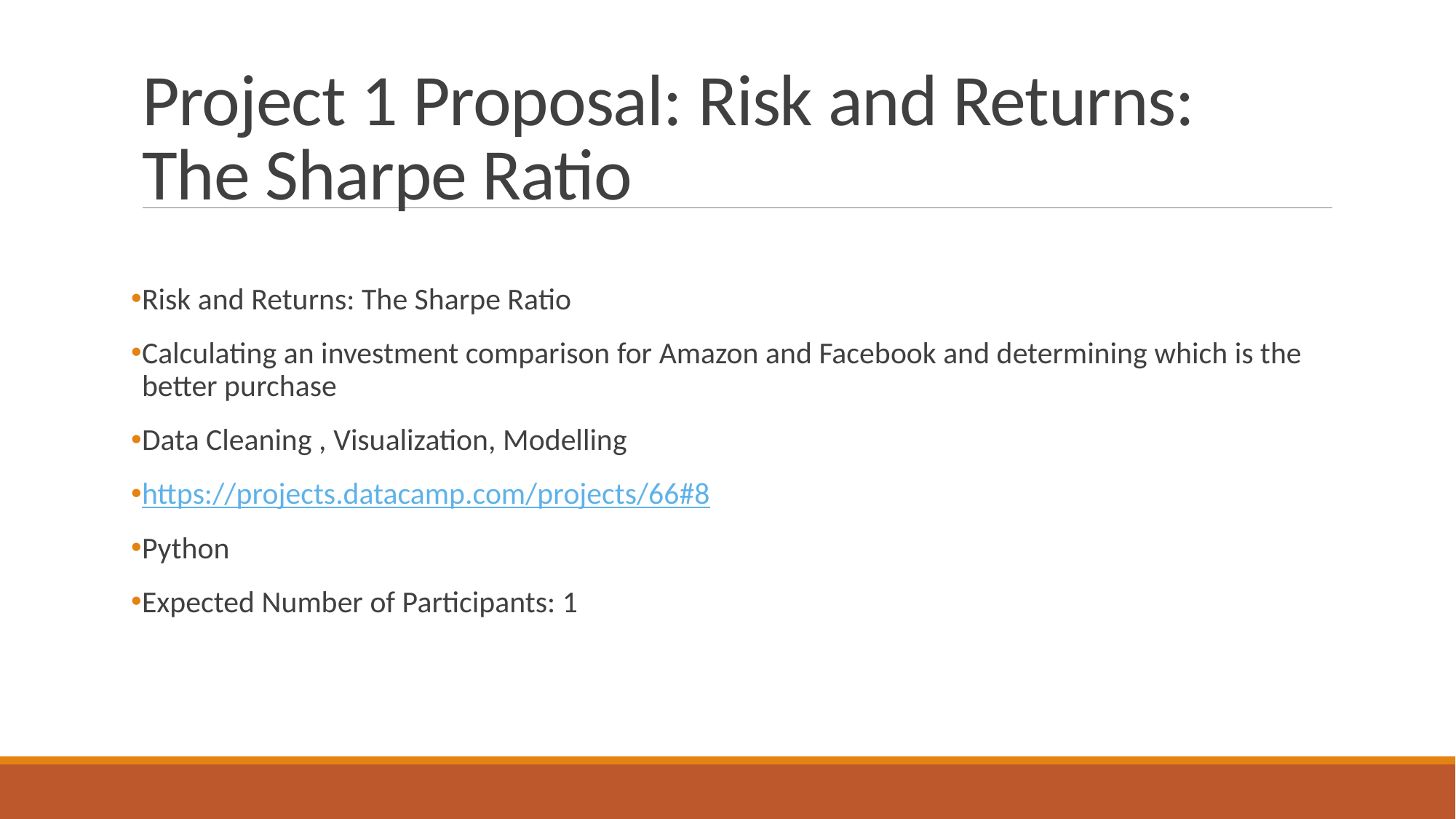

# Project 1 Proposal: Risk and Returns: The Sharpe Ratio

Risk and Returns: The Sharpe Ratio
Calculating an investment comparison for Amazon and Facebook and determining which is the better purchase
Data Cleaning , Visualization, Modelling
https://projects.datacamp.com/projects/66#8
Python
Expected Number of Participants: 1